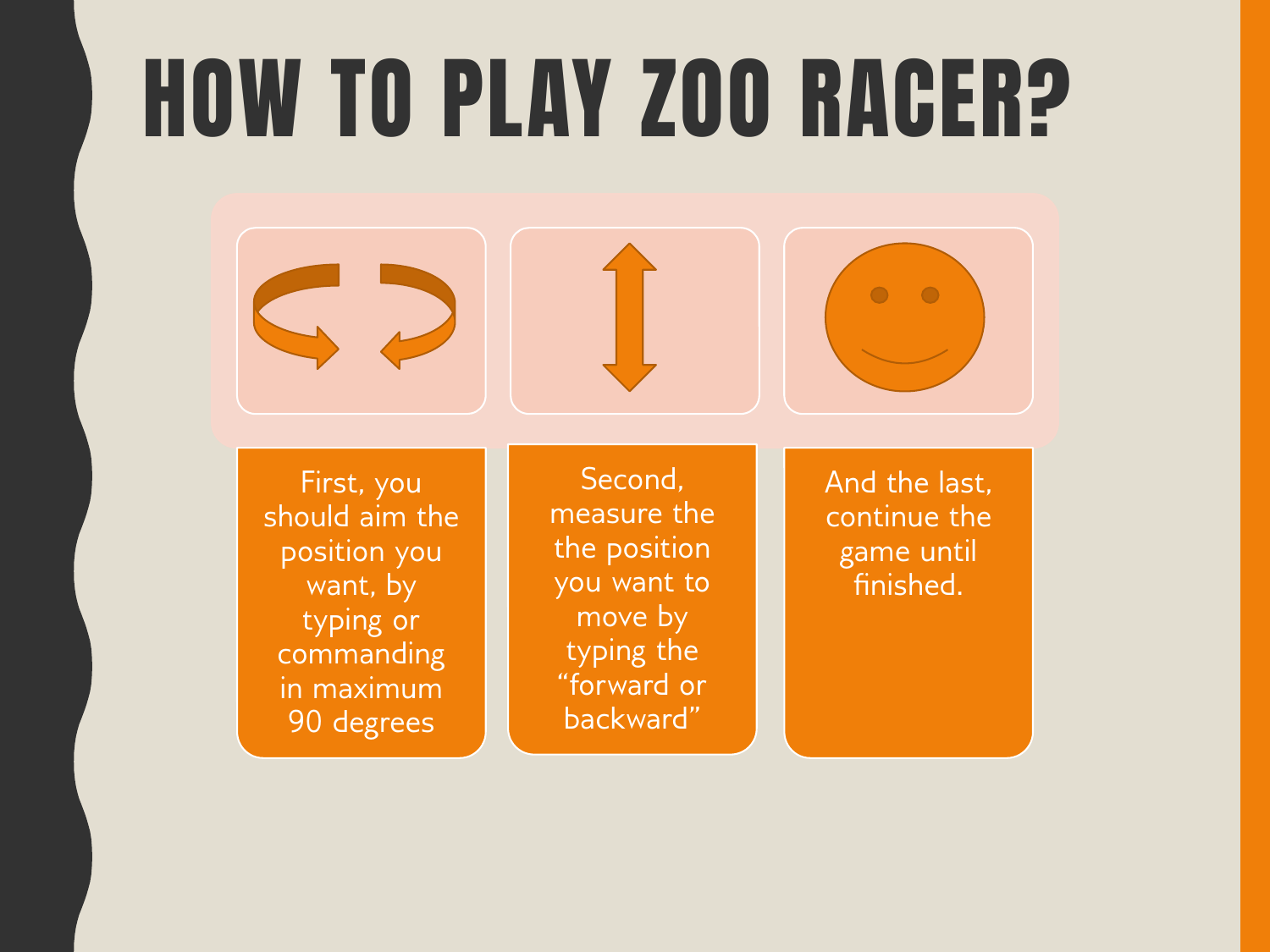

# How to play zoo racer?
First, you should aim the position you want, by typing or commanding in maximum 90 degrees
Second, measure the the position you want to move by typing the “forward or backward”
And the last, continue the game until finished.